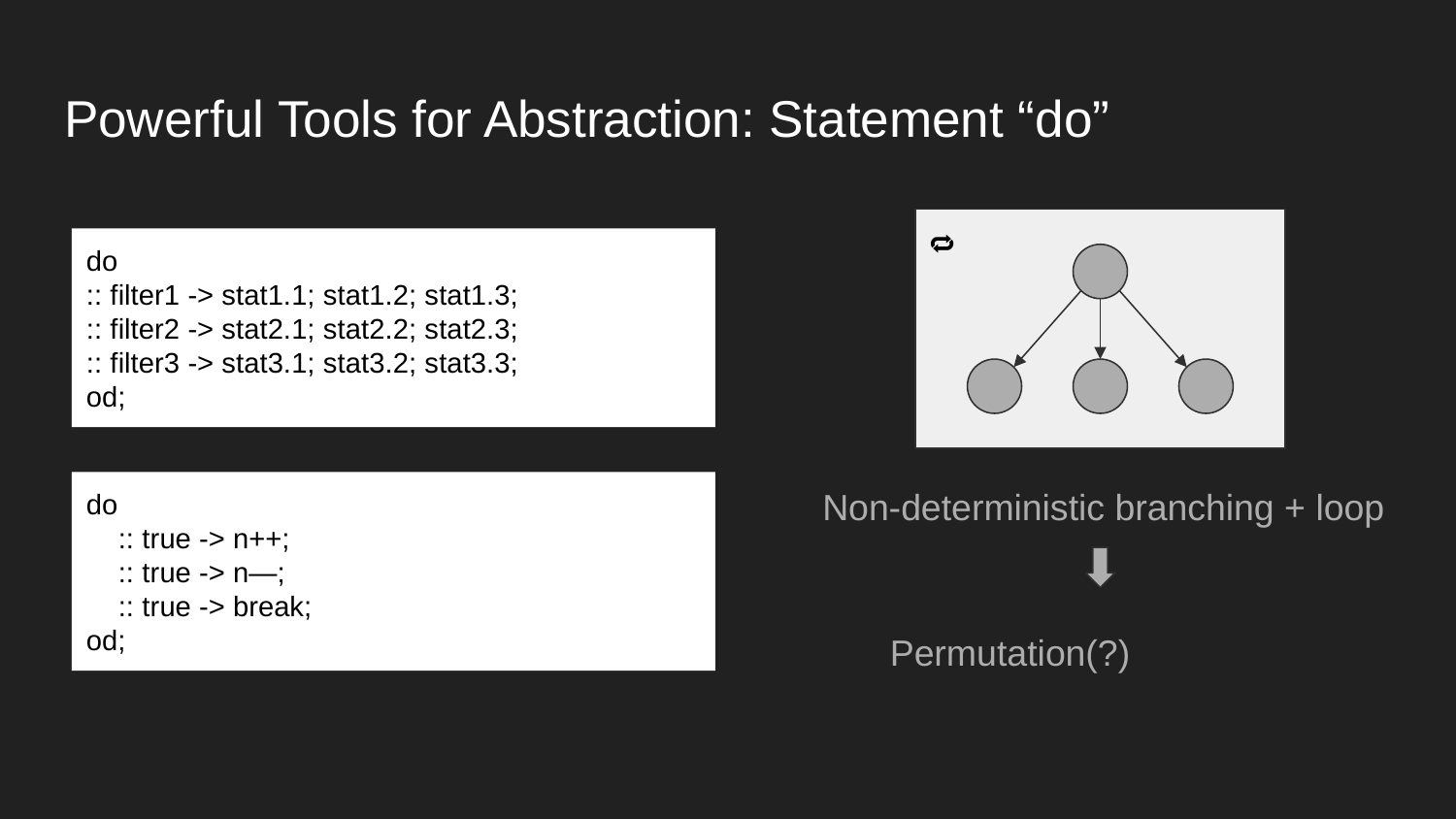

# Powerful Tools for Abstraction: Statement “do”

🔁
do
:: filter1 -> stat1.1; stat1.2; stat1.3;
:: filter2 -> stat2.1; stat2.2; stat2.3;
:: filter3 -> stat3.1; stat3.2; stat3.3;
od;

Non-deterministic branching + loop
do
    :: true -> n++;
    :: true -> n—;
    :: true -> break;
od;

Permutation(?)